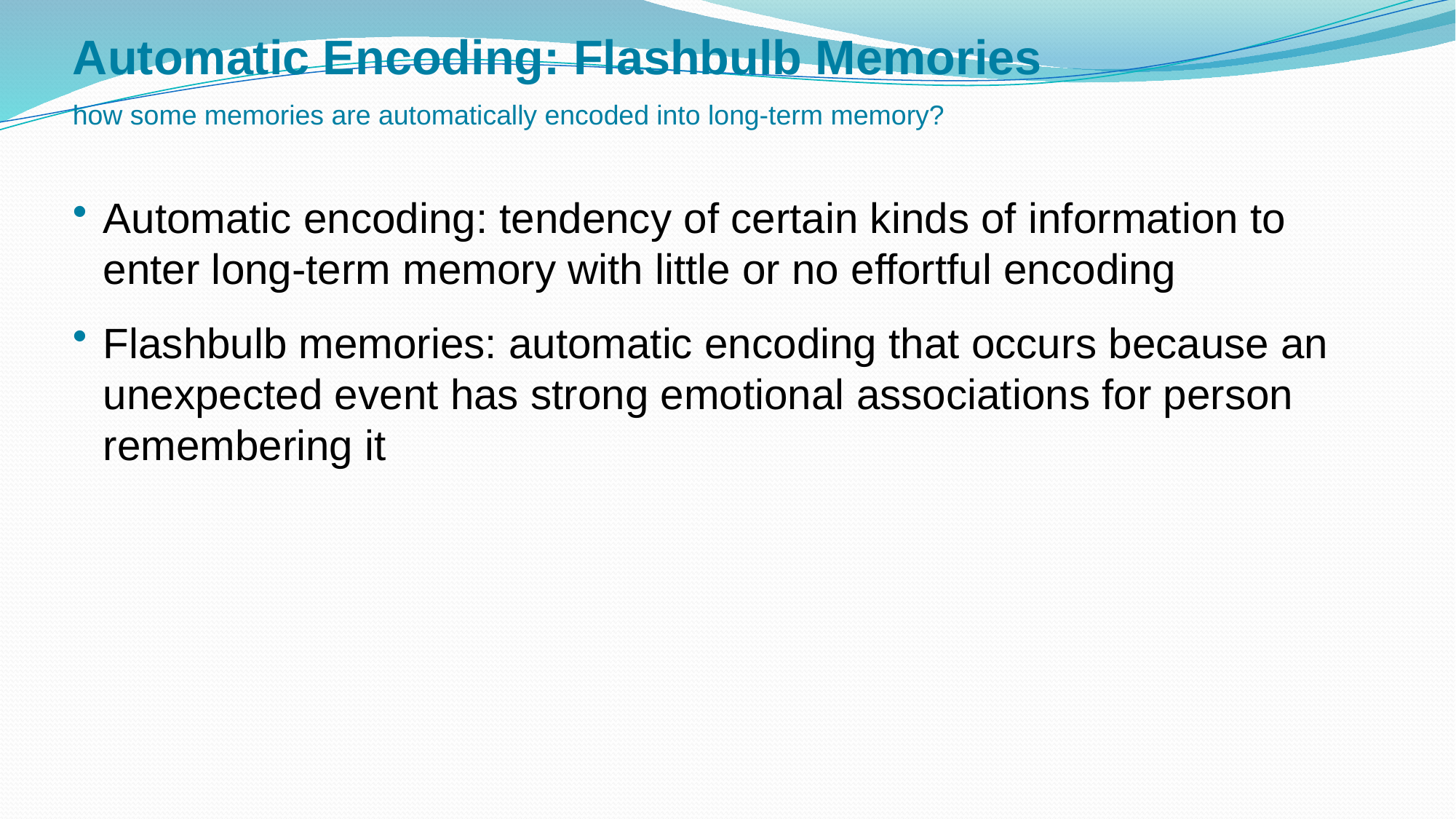

# Automatic Encoding: Flashbulb Memories
how some memories are automatically encoded into long-term memory?
Automatic encoding: tendency of certain kinds of information to enter long-term memory with little or no effortful encoding
Flashbulb memories: automatic encoding that occurs because an unexpected event has strong emotional associations for person remembering it